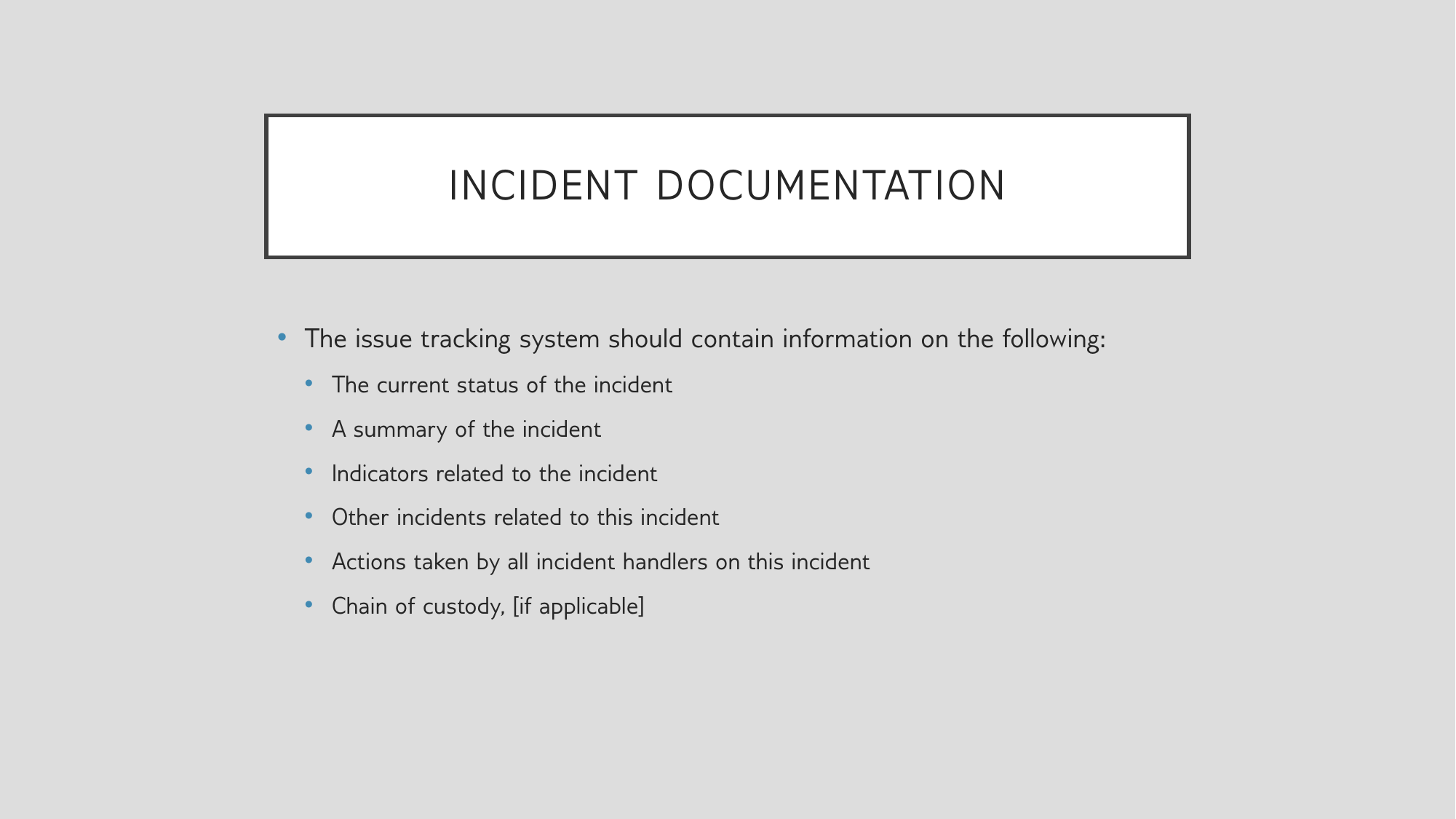

# Incident documentation
The issue tracking system should contain information on the following:
The current status of the incident
A summary of the incident
Indicators related to the incident
Other incidents related to this incident
Actions taken by all incident handlers on this incident
Chain of custody, [if applicable]